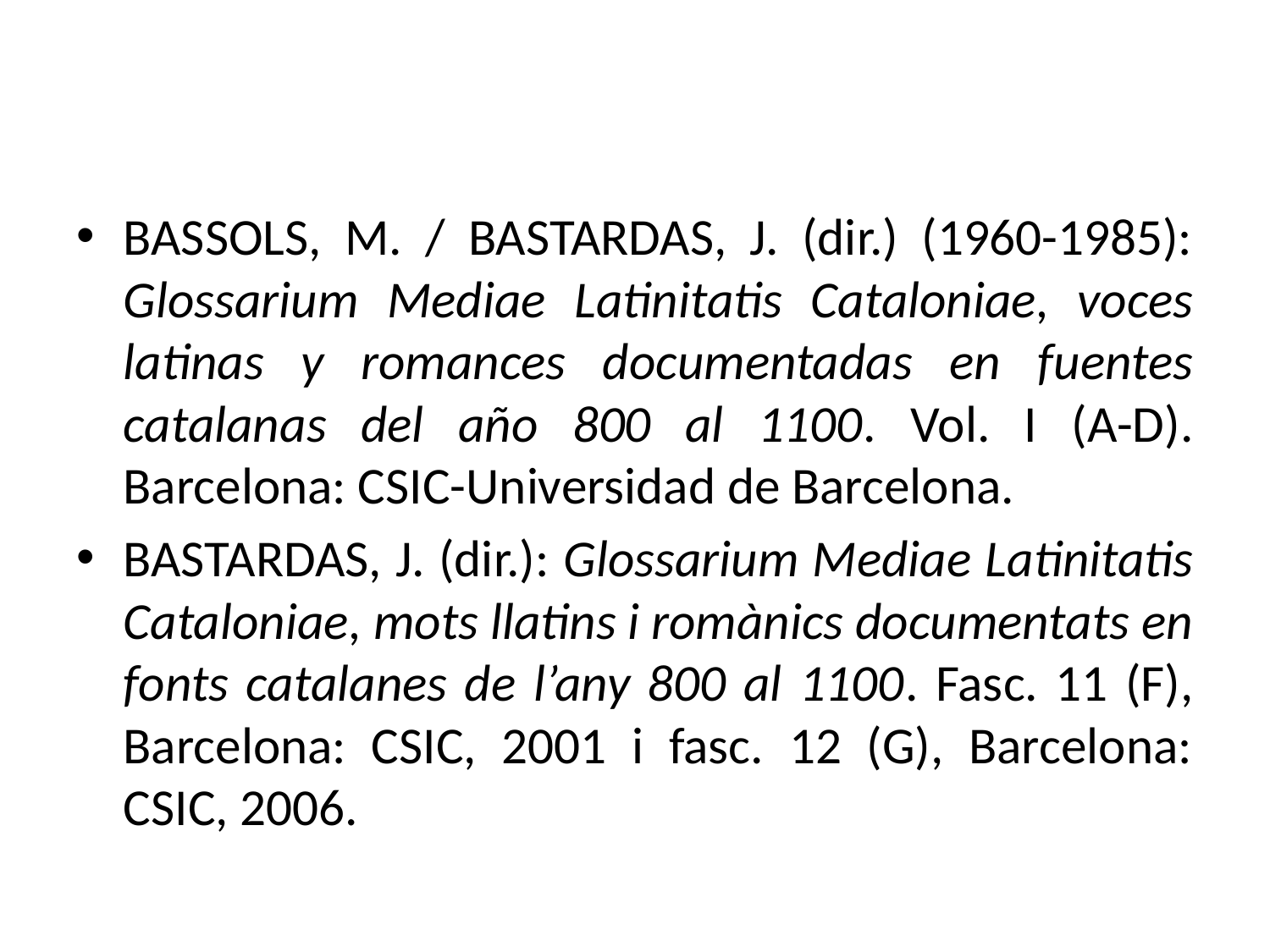

#
BASSOLS, M. / BASTARDAS, J. (dir.) (1960-1985): Glossarium Mediae Latinitatis Cataloniae, voces latinas y romances documentadas en fuentes catalanas del año 800 al 1100. Vol. I (A-D). Barcelona: CSIC-Universidad de Barcelona.
BASTARDAS, J. (dir.): Glossarium Mediae Latinitatis Cataloniae, mots llatins i romànics documentats en fonts catalanes de l’any 800 al 1100. Fasc. 11 (F), Barcelona: CSIC, 2001 i fasc. 12 (G), Barcelona: CSIC, 2006.